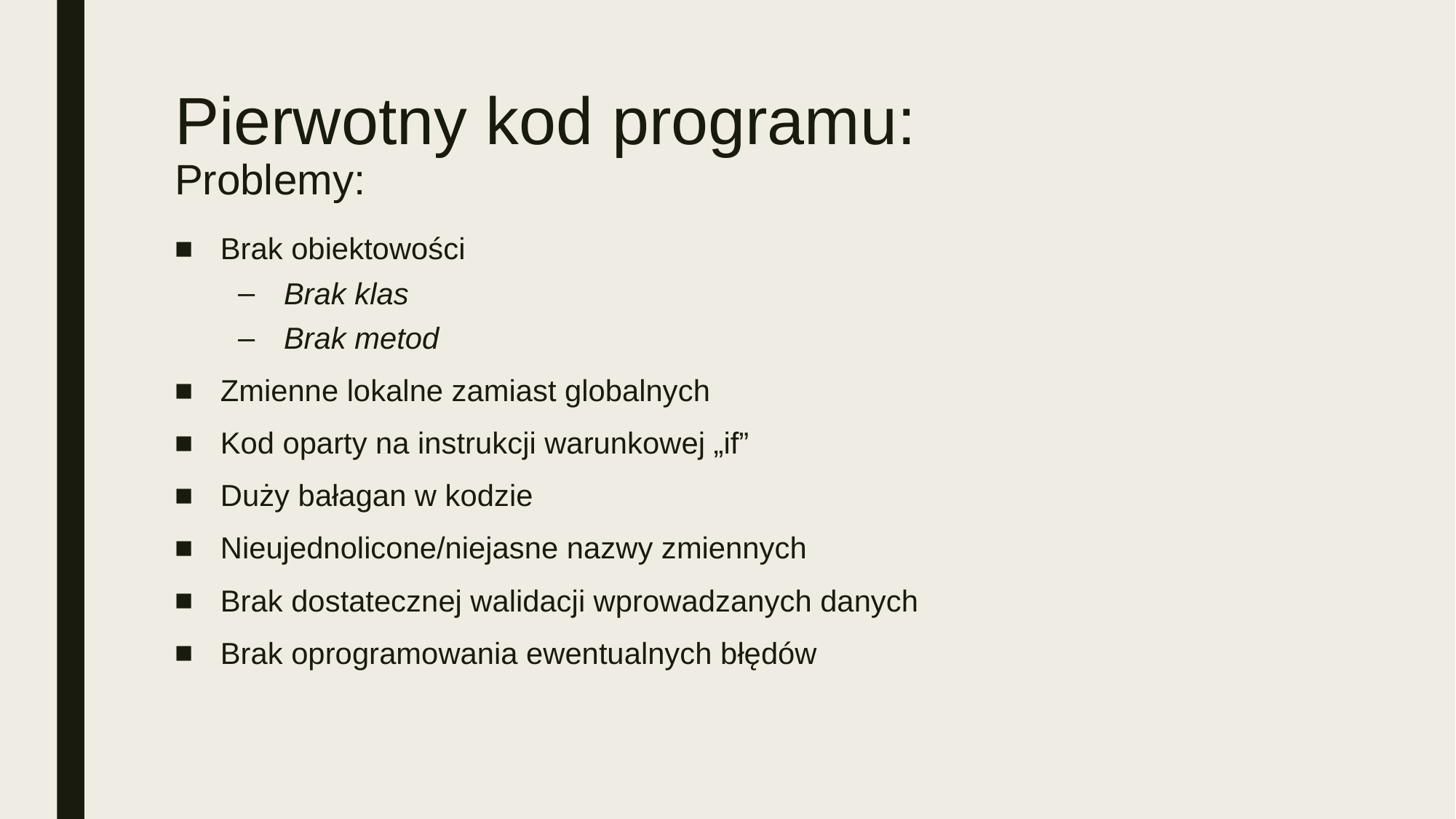

# Pierwotny kod programu: Problemy:
Brak obiektowości
Brak klas
Brak metod
Zmienne lokalne zamiast globalnych
Kod oparty na instrukcji warunkowej „if”
Duży bałagan w kodzie
Nieujednolicone/niejasne nazwy zmiennych
Brak dostatecznej walidacji wprowadzanych danych
Brak oprogramowania ewentualnych błędów